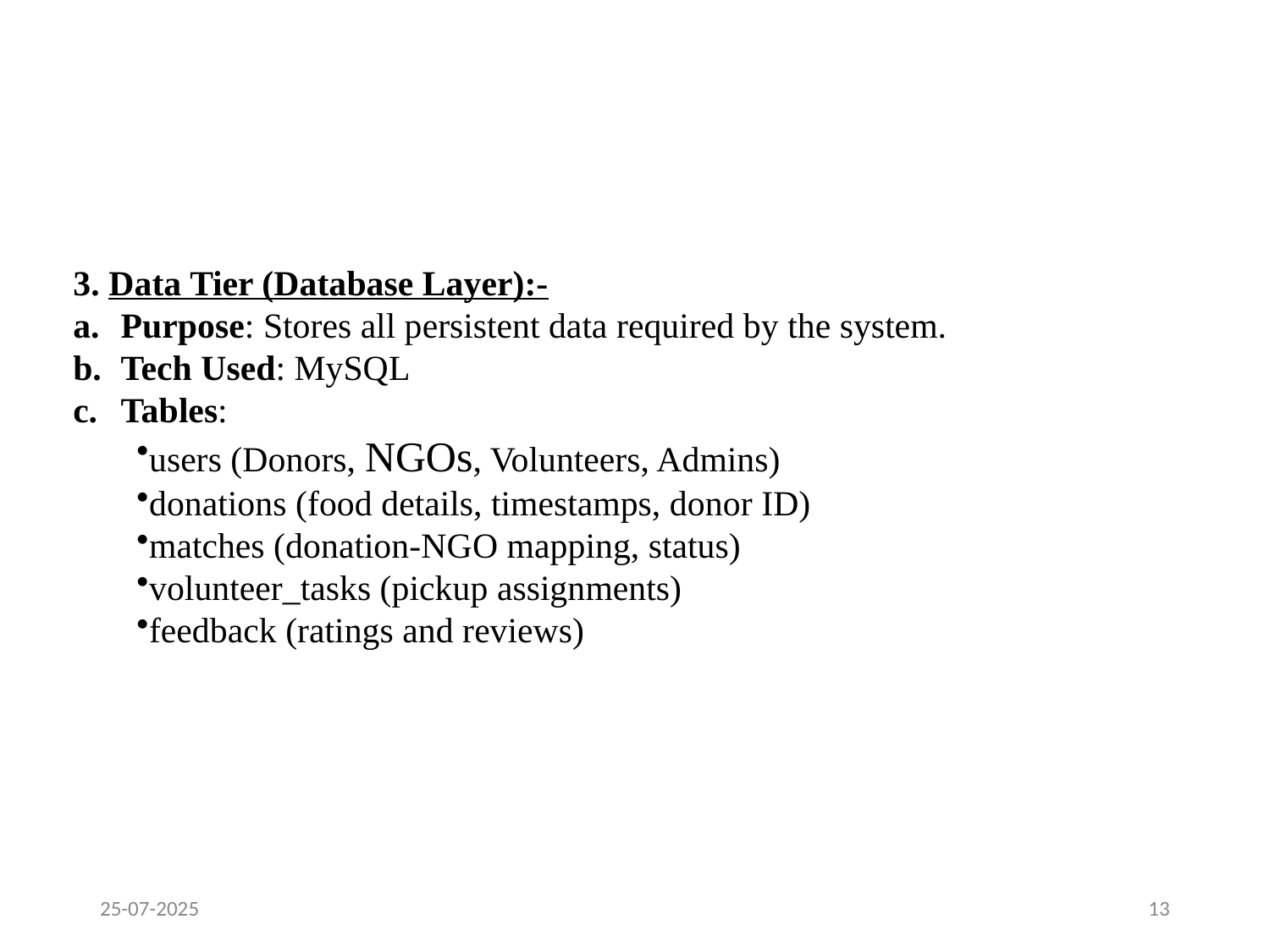

3. Data Tier (Database Layer):-
Purpose: Stores all persistent data required by the system.
Tech Used: MySQL
Tables:
users (Donors, NGOs, Volunteers, Admins)
donations (food details, timestamps, donor ID)
matches (donation-NGO mapping, status)
volunteer_tasks (pickup assignments)
feedback (ratings and reviews)

25-07-2025
13